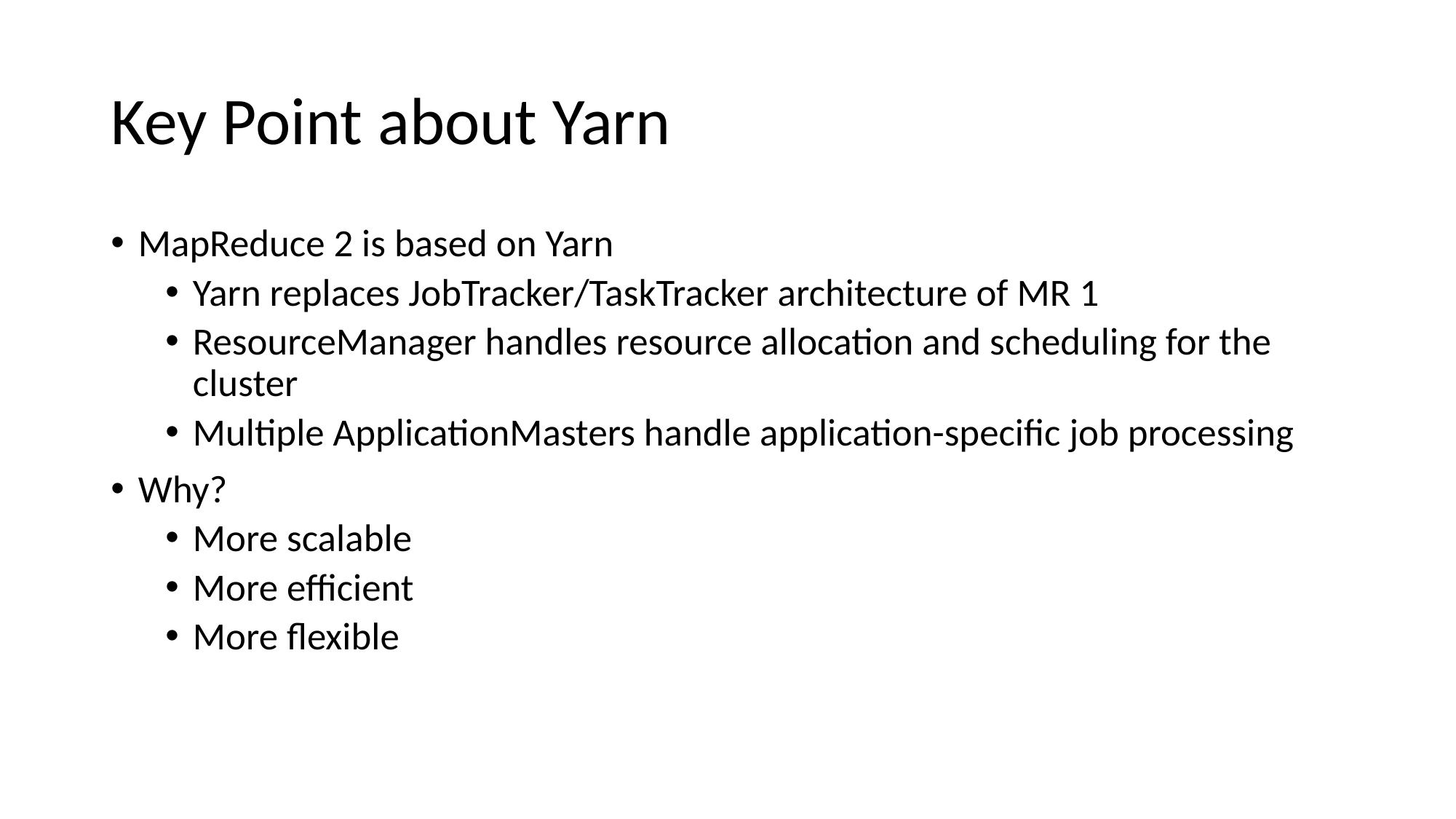

# Key Point about Yarn
MapReduce 2 is based on Yarn
Yarn replaces JobTracker/TaskTracker architecture of MR 1
ResourceManager handles resource allocation and scheduling for the cluster
Multiple ApplicationMasters handle application-specific job processing
Why?
More scalable
More efficient
More flexible